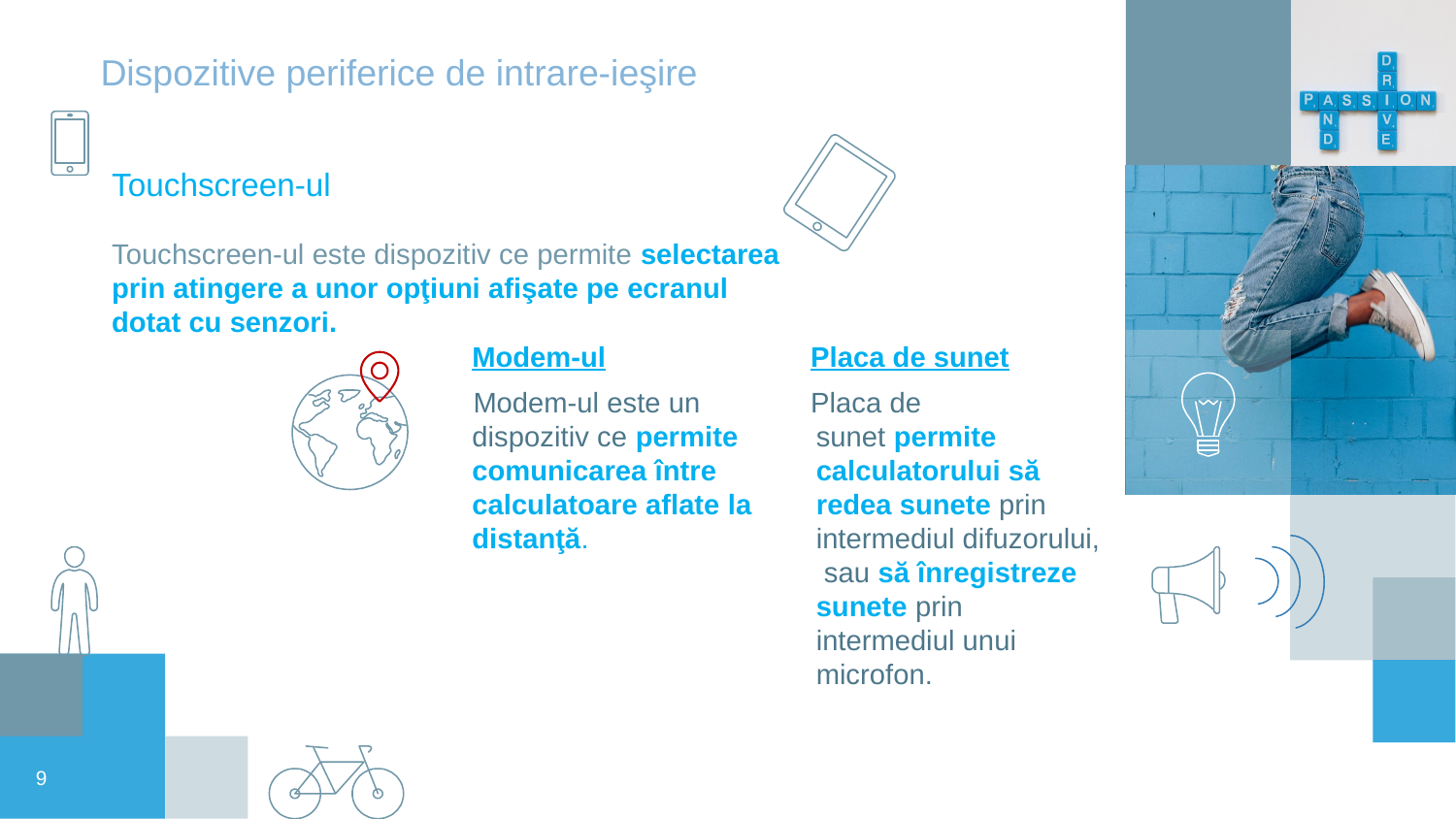

# Dispozitive periferice de intrare-ieşire

Modem-ul
 Modem-ul este un dispozitiv ce permite comunicarea între calculatoare aflate la distanţă.

Placa de sunet
Placa de sunet permite calculatorului să redea sunete prin intermediul difuzorului, sau să înregistreze sunete prin intermediul unui microfon.

Touchscreen-ul

Touchscreen-ul este dispozitiv ce permite selectarea prin atingere a unor opţiuni afişate pe ecranul
dotat cu senzori.

9